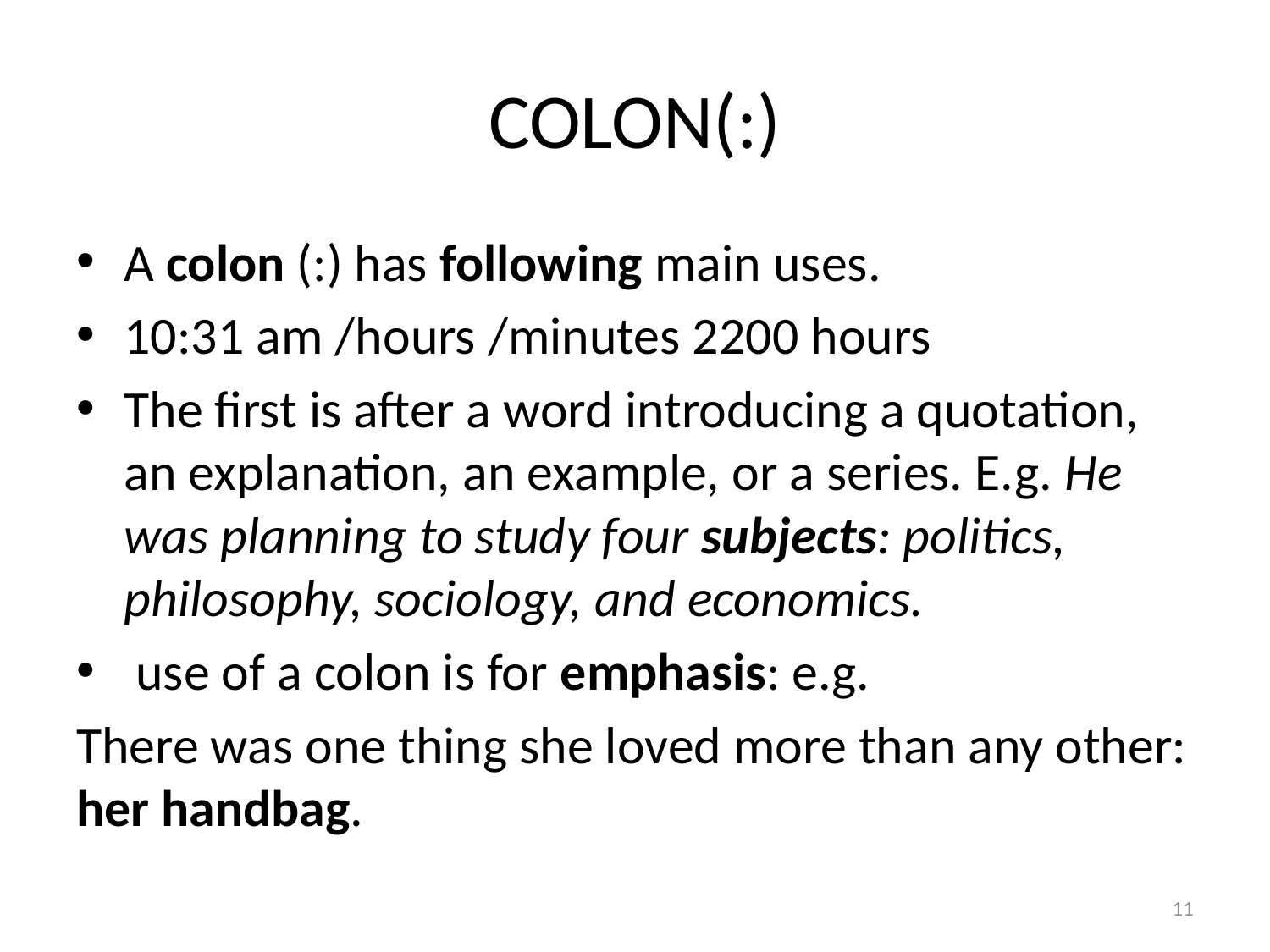

# COLON(:)
A colon (:) has following main uses.
10:31 am /hours /minutes 2200 hours
The first is after a word introducing a quotation, an explanation, an example, or a series. E.g. He was planning to study four subjects: politics, philosophy, sociology, and economics.
 use of a colon is for emphasis: e.g.
There was one thing she loved more than any other: her handbag.

11